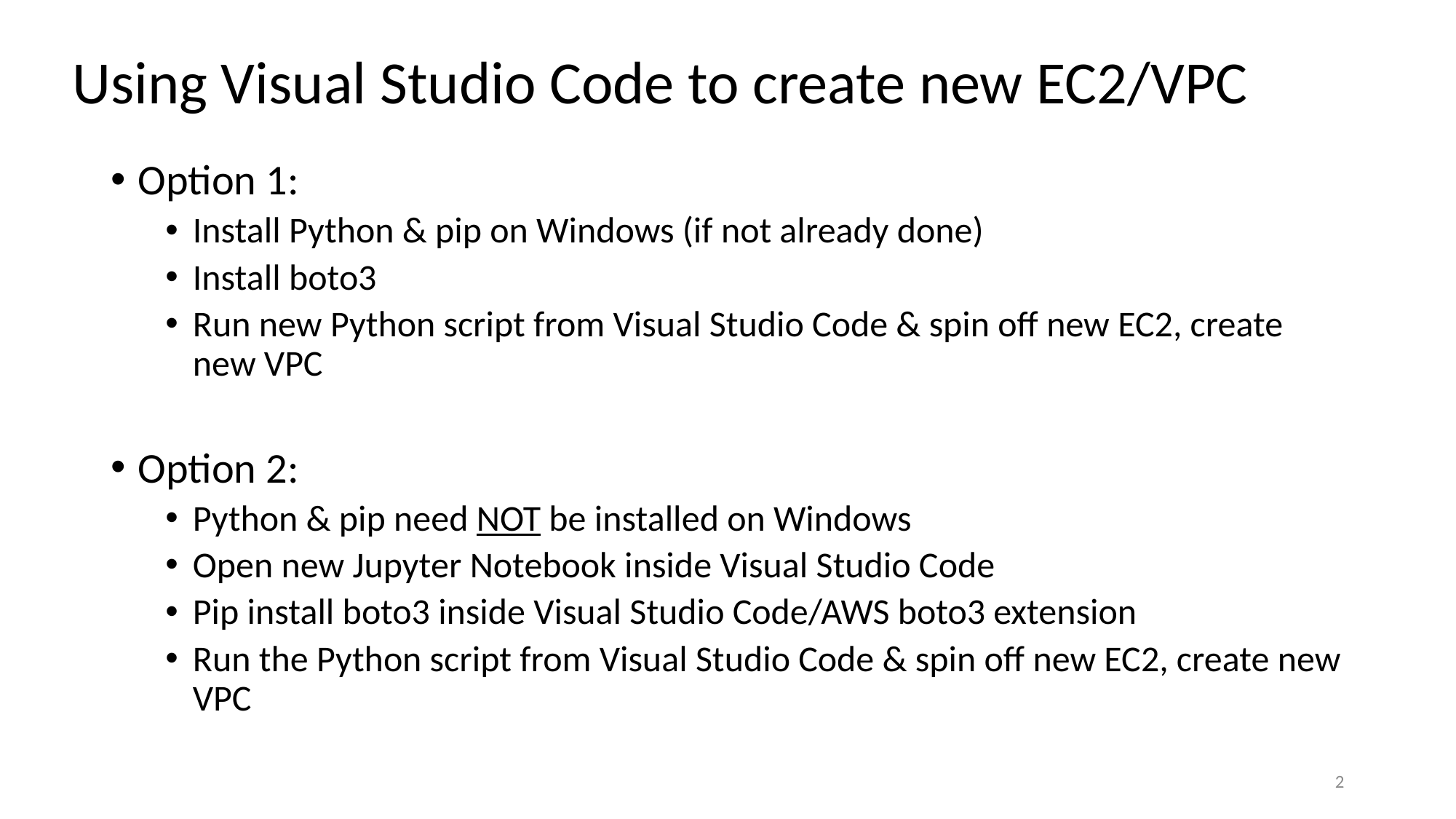

# Using Visual Studio Code to create new EC2/VPC
Option 1:
Install Python & pip on Windows (if not already done)
Install boto3
Run new Python script from Visual Studio Code & spin off new EC2, create new VPC

Option 2:
Python & pip need NOT be installed on Windows
Open new Jupyter Notebook inside Visual Studio Code
Pip install boto3 inside Visual Studio Code/AWS boto3 extension
Run the Python script from Visual Studio Code & spin off new EC2, create new VPC
2